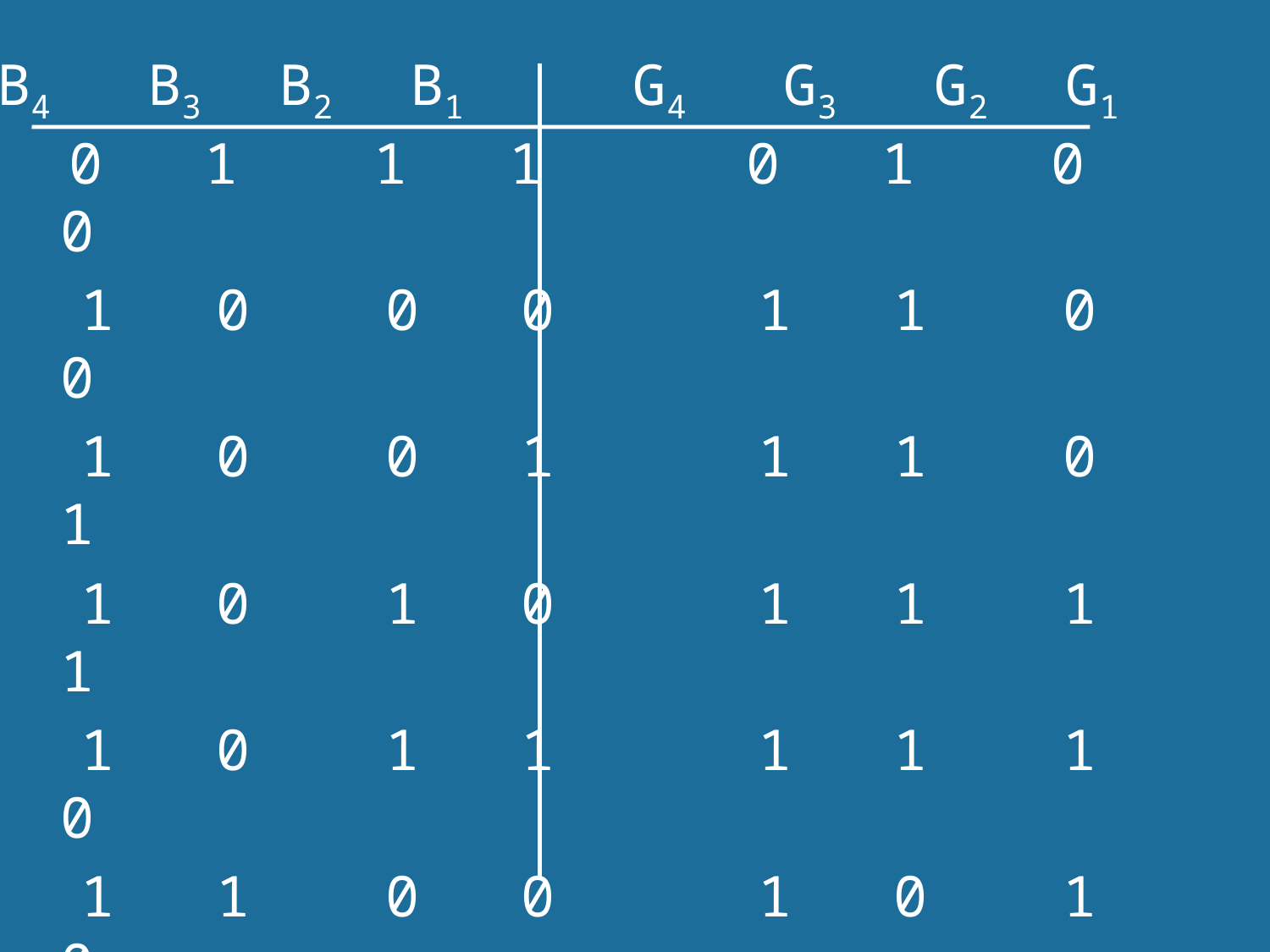

0   1    1   1      0   1    0    0
  1   0    0   0      1   1    0    0
  1   0    0   1      1   1    0    1
  1   0    1   0      1   1    1    1
  1   0    1   1      1   1    1    0
  1   1    0   0      1   0    1    0
  1   1    0   1      1   0    1    1
  1   1    1   0      1   0    0    1
  1   1    1   1      1   0    0    0
  B4     B3    B2    B1     G4     G3     G2    G1

67